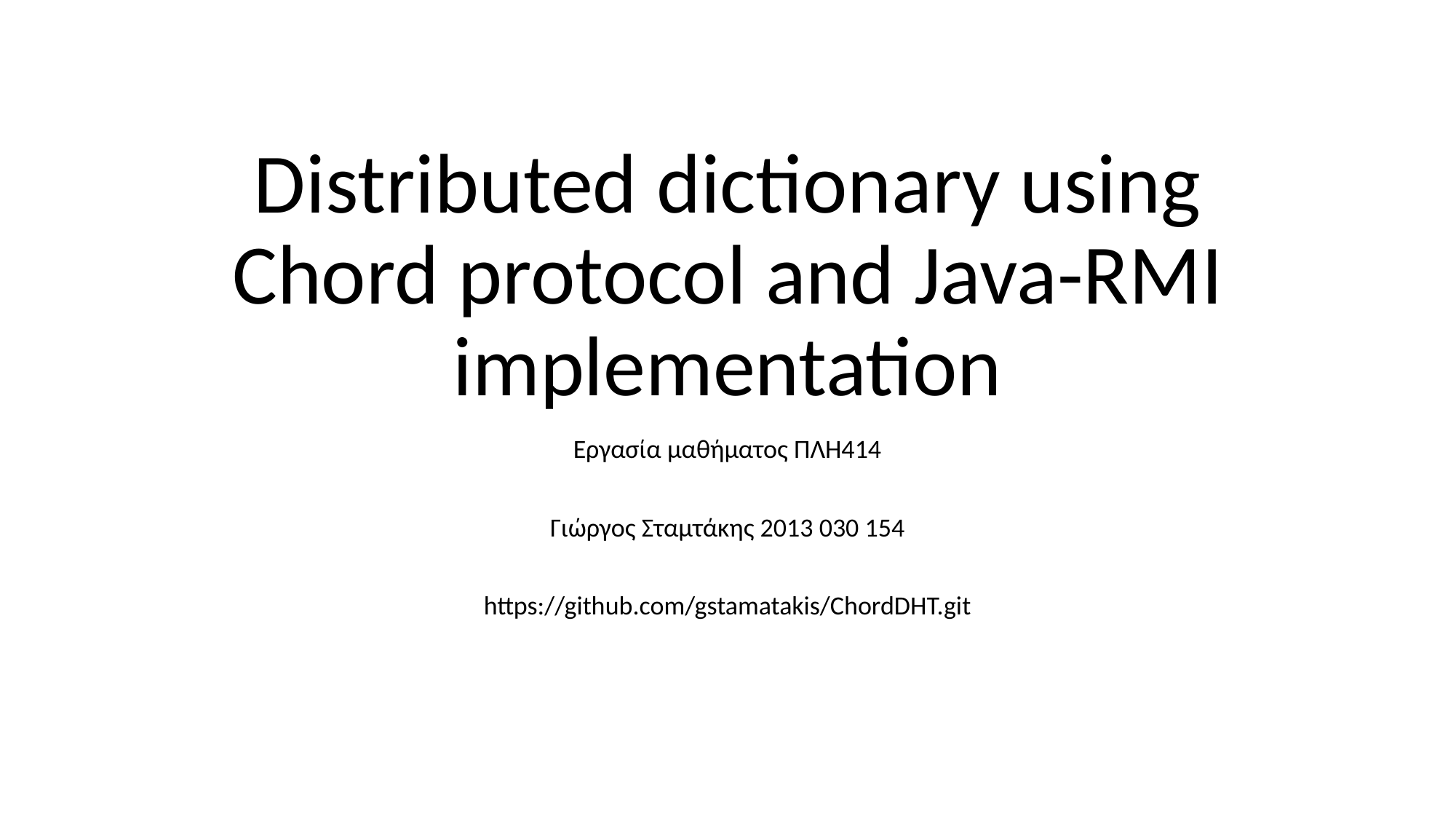

# Distributed dictionary using Chord protocol and Java-RMI implementation
Εργασία μαθήματος ΠΛΗ414

Γιώργος Σταμτάκης 2013 030 154

https://github.com/gstamatakis/ChordDHT.git